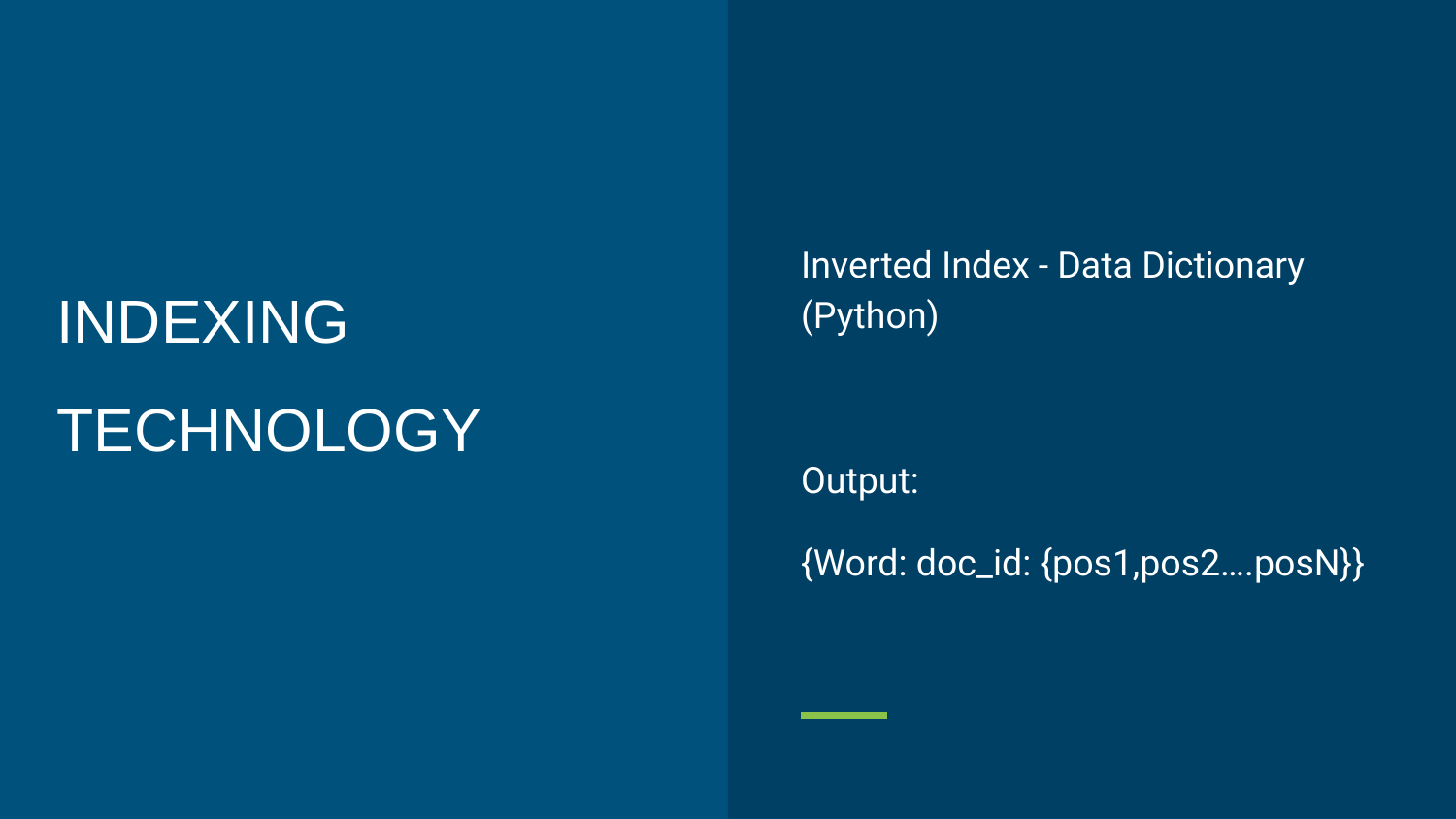

Inverted Index - Data Dictionary (Python)

Output:
{Word: doc_id: {pos1,pos2….posN}}
# INDEXING TECHNOLOGY